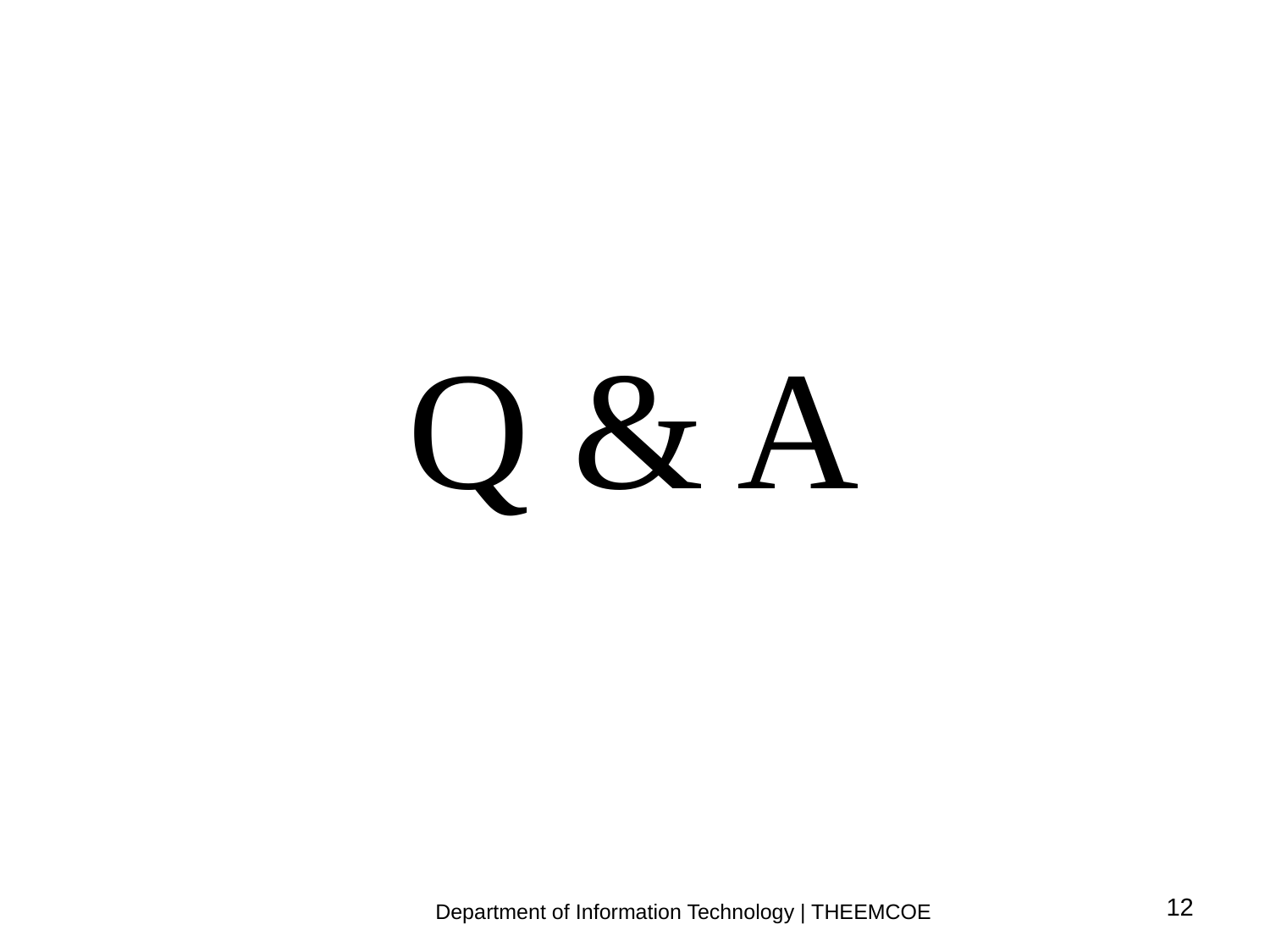

# Q & A
Department of Information Technology | THEEMCOE
12